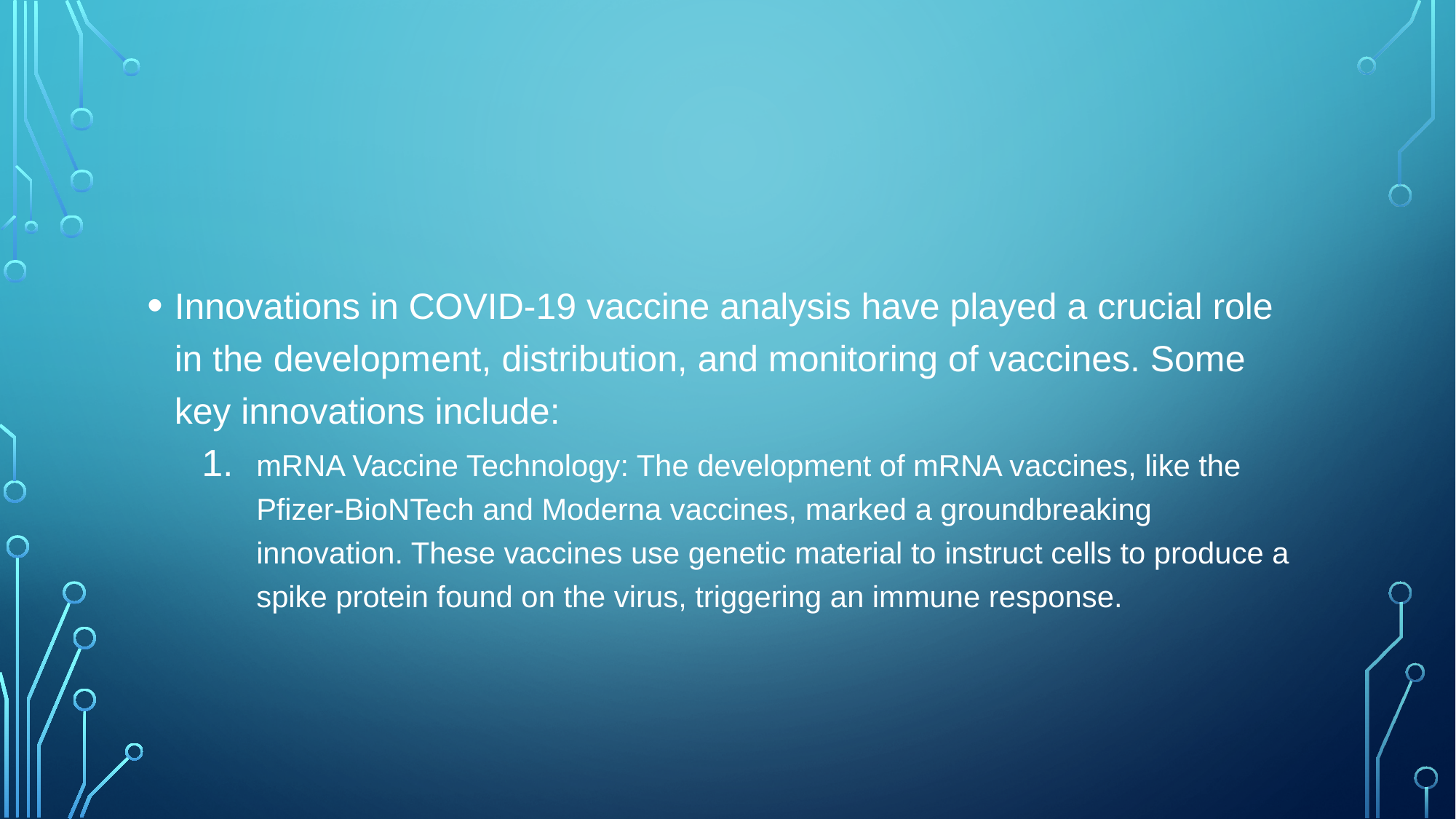

#
Innovations in COVID-19 vaccine analysis have played a crucial role in the development, distribution, and monitoring of vaccines. Some key innovations include:
mRNA Vaccine Technology: The development of mRNA vaccines, like the Pfizer-BioNTech and Moderna vaccines, marked a groundbreaking innovation. These vaccines use genetic material to instruct cells to produce a spike protein found on the virus, triggering an immune response.